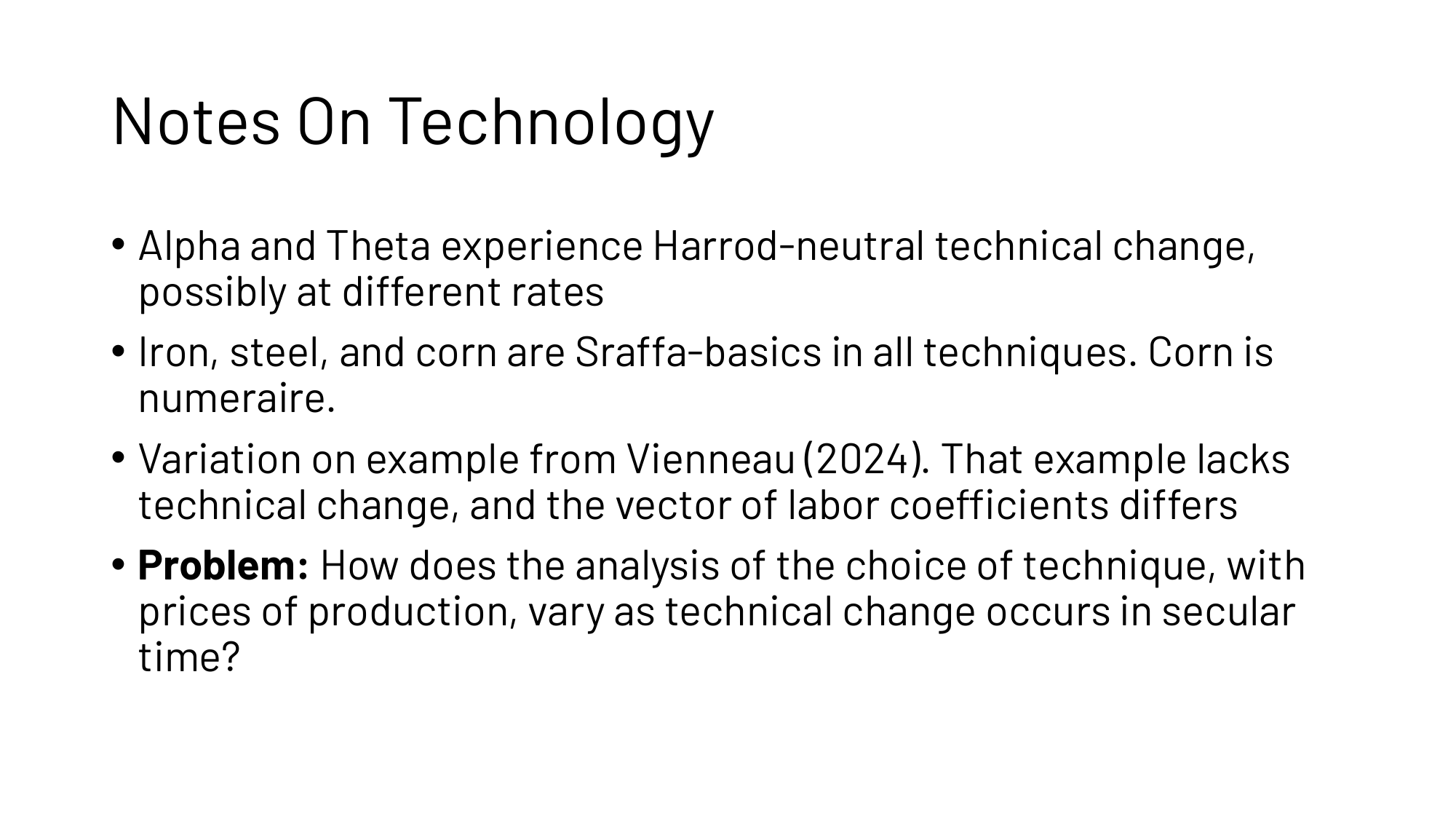

# Notes On Technology
Alpha and Theta experience Harrod-neutral technical change, possibly at different rates
Iron, steel, and corn are Sraffa-basics in all techniques. Corn is numeraire.
Variation on example from Vienneau (2024). That example lacks technical change, and the vector of labor coefficients differs
Problem: How does the analysis of the choice of technique, with prices of production, vary as technical change occurs in secular time?